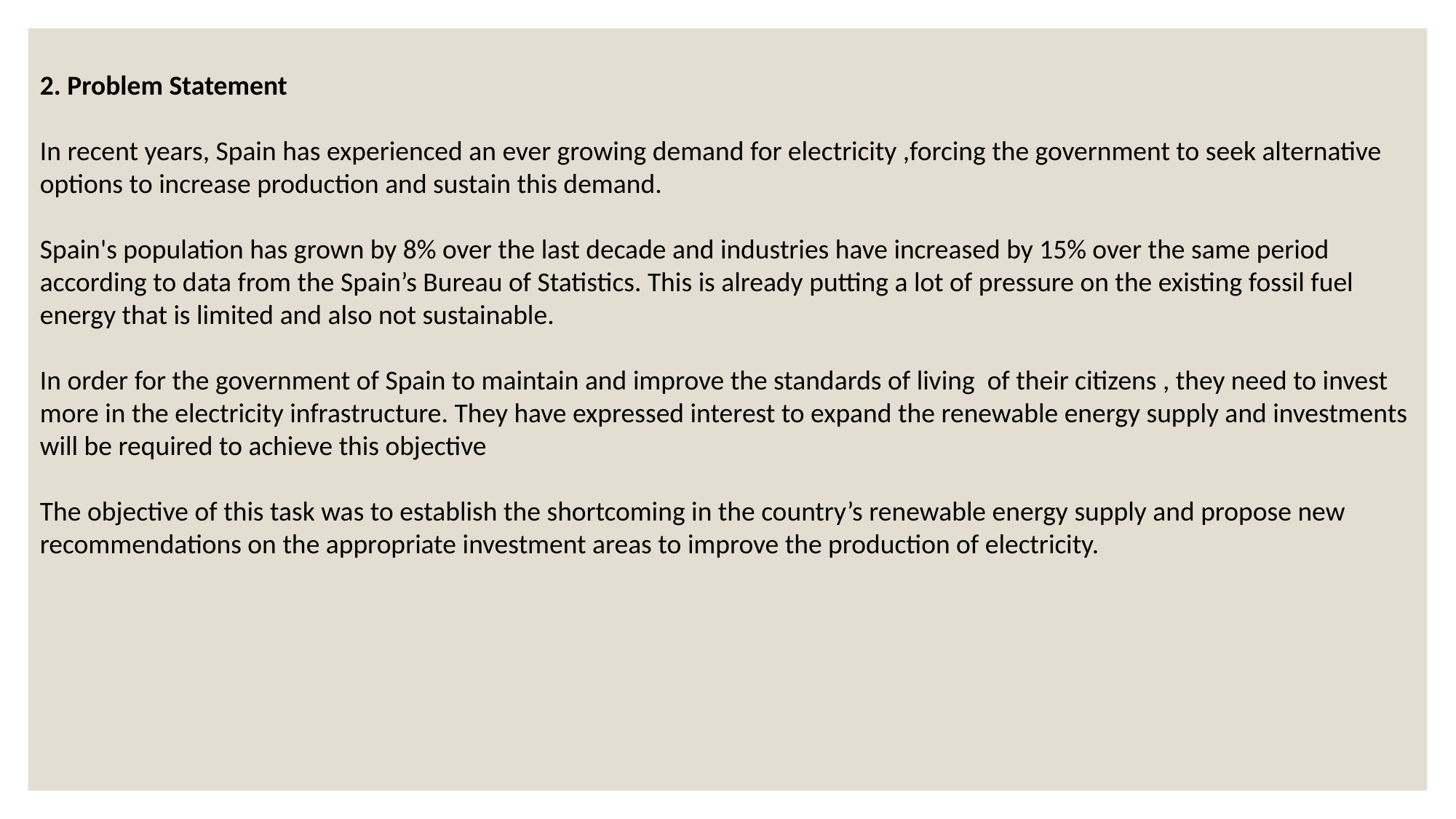

2. Problem Statement

In recent years, Spain has experienced an ever growing demand for electricity ,forcing the government to seek alternative options to increase production and sustain this demand.

Spain's population has grown by 8% over the last decade and industries have increased by 15% over the same period according to data from the Spain’s Bureau of Statistics. This is already putting a lot of pressure on the existing fossil fuel energy that is limited and also not sustainable.

In order for the government of Spain to maintain and improve the standards of living  of their citizens , they need to invest more in the electricity infrastructure. They have expressed interest to expand the renewable energy supply and investments will be required to achieve this objective

The objective of this task was to establish the shortcoming in the country’s renewable energy supply and propose new recommendations on the appropriate investment areas to improve the production of electricity.